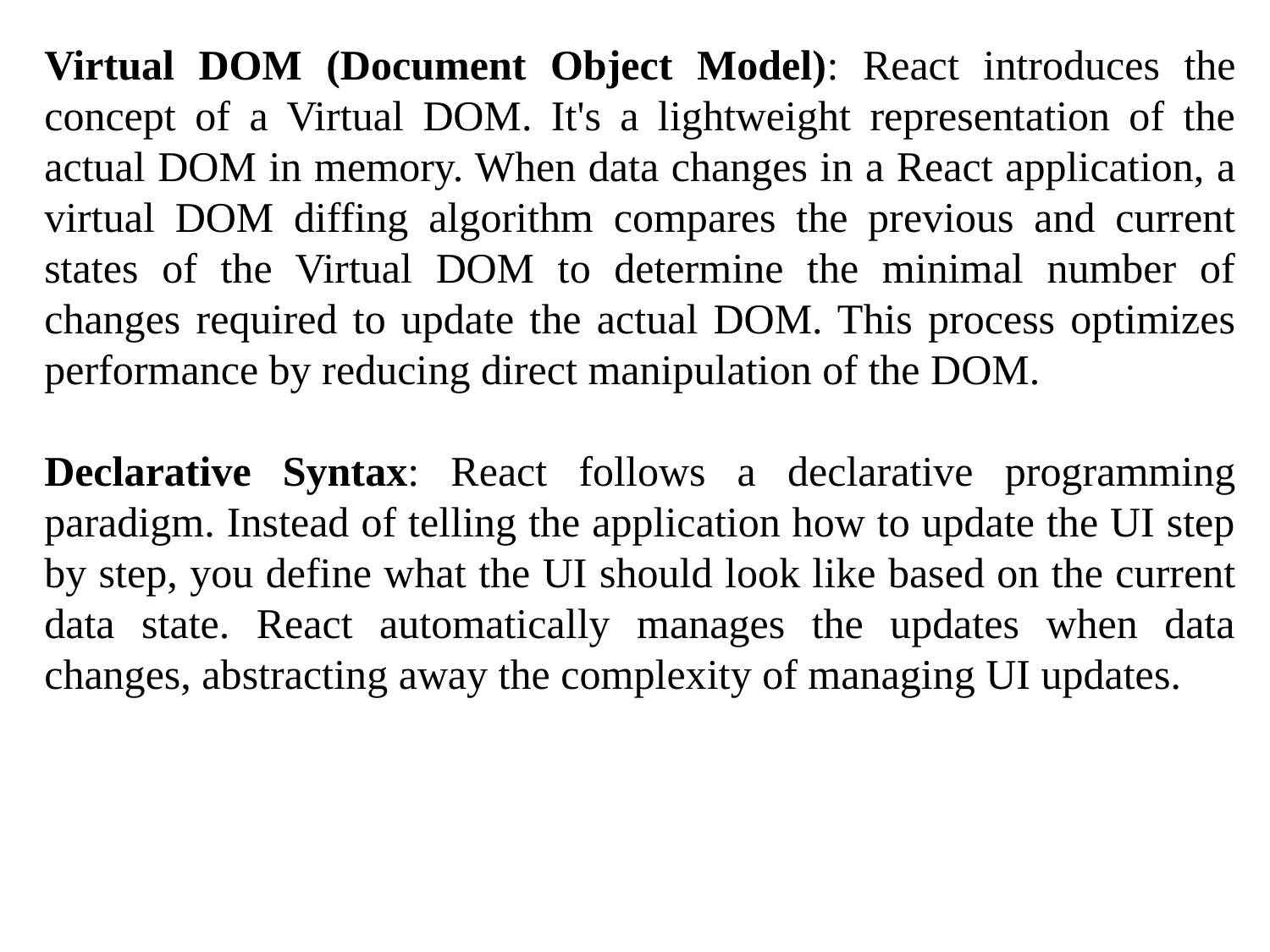

Virtual DOM (Document Object Model): React introduces the concept of a Virtual DOM. It's a lightweight representation of the actual DOM in memory. When data changes in a React application, a virtual DOM diffing algorithm compares the previous and current states of the Virtual DOM to determine the minimal number of changes required to update the actual DOM. This process optimizes performance by reducing direct manipulation of the DOM.

Declarative Syntax: React follows a declarative programming paradigm. Instead of telling the application how to update the UI step by step, you define what the UI should look like based on the current data state. React automatically manages the updates when data changes, abstracting away the complexity of managing UI updates.